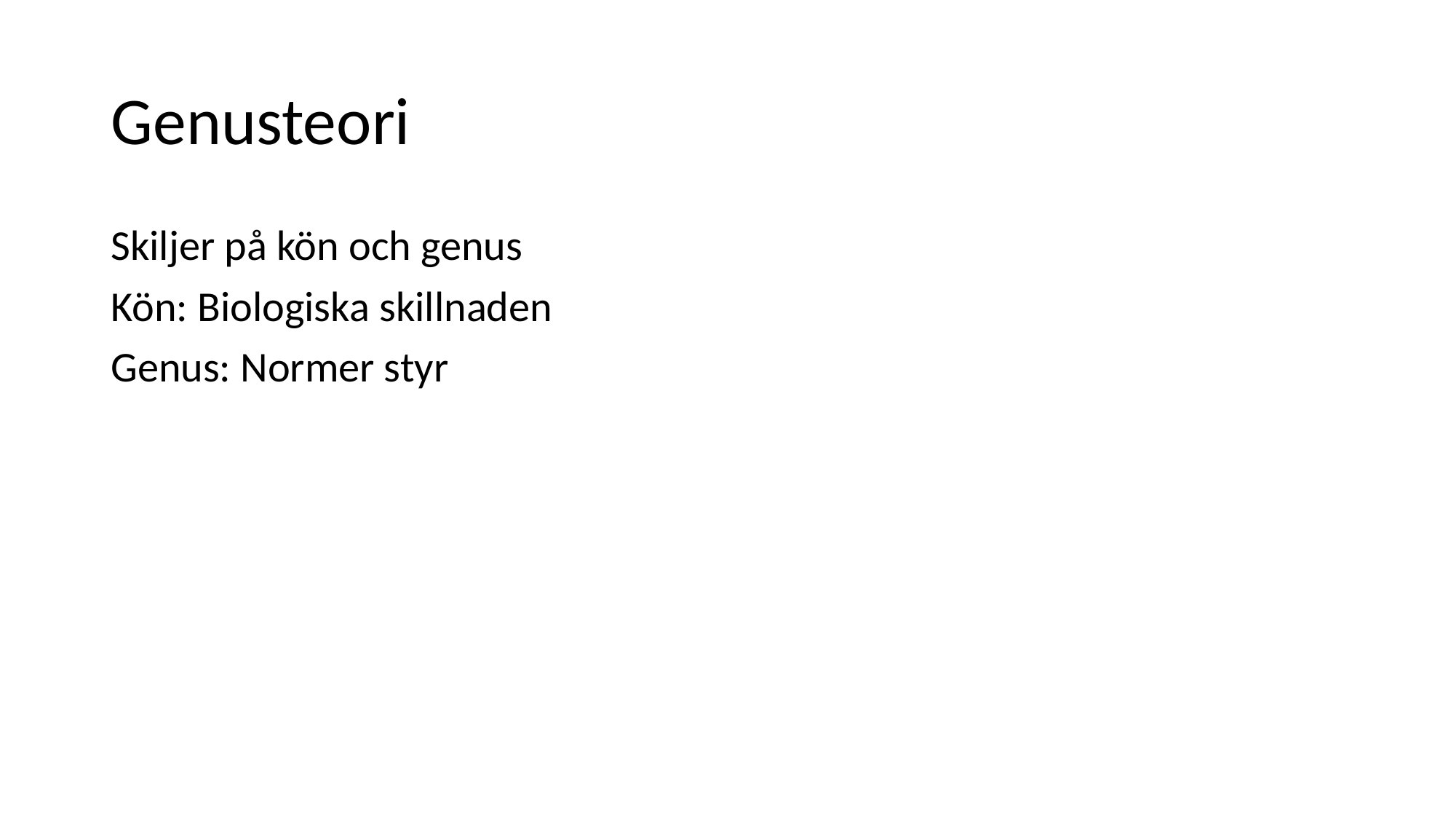

# Genusteori
Skiljer på kön och genus
Kön: Biologiska skillnaden
Genus: Normer styr